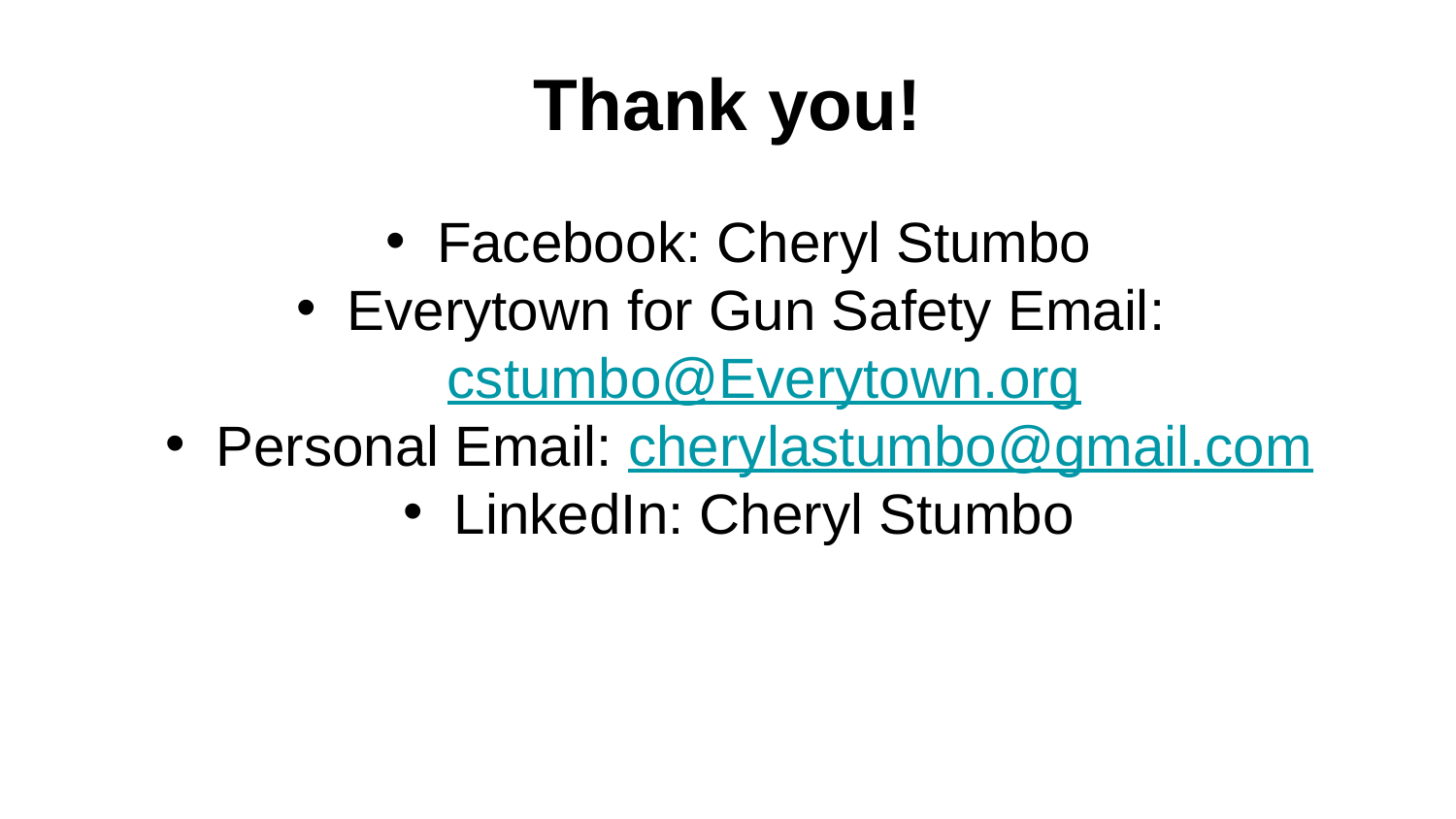

# Thank you!
Facebook: Cheryl Stumbo
Everytown for Gun Safety Email: cstumbo@Everytown.org
Personal Email: cherylastumbo@gmail.com
LinkedIn: Cheryl Stumbo